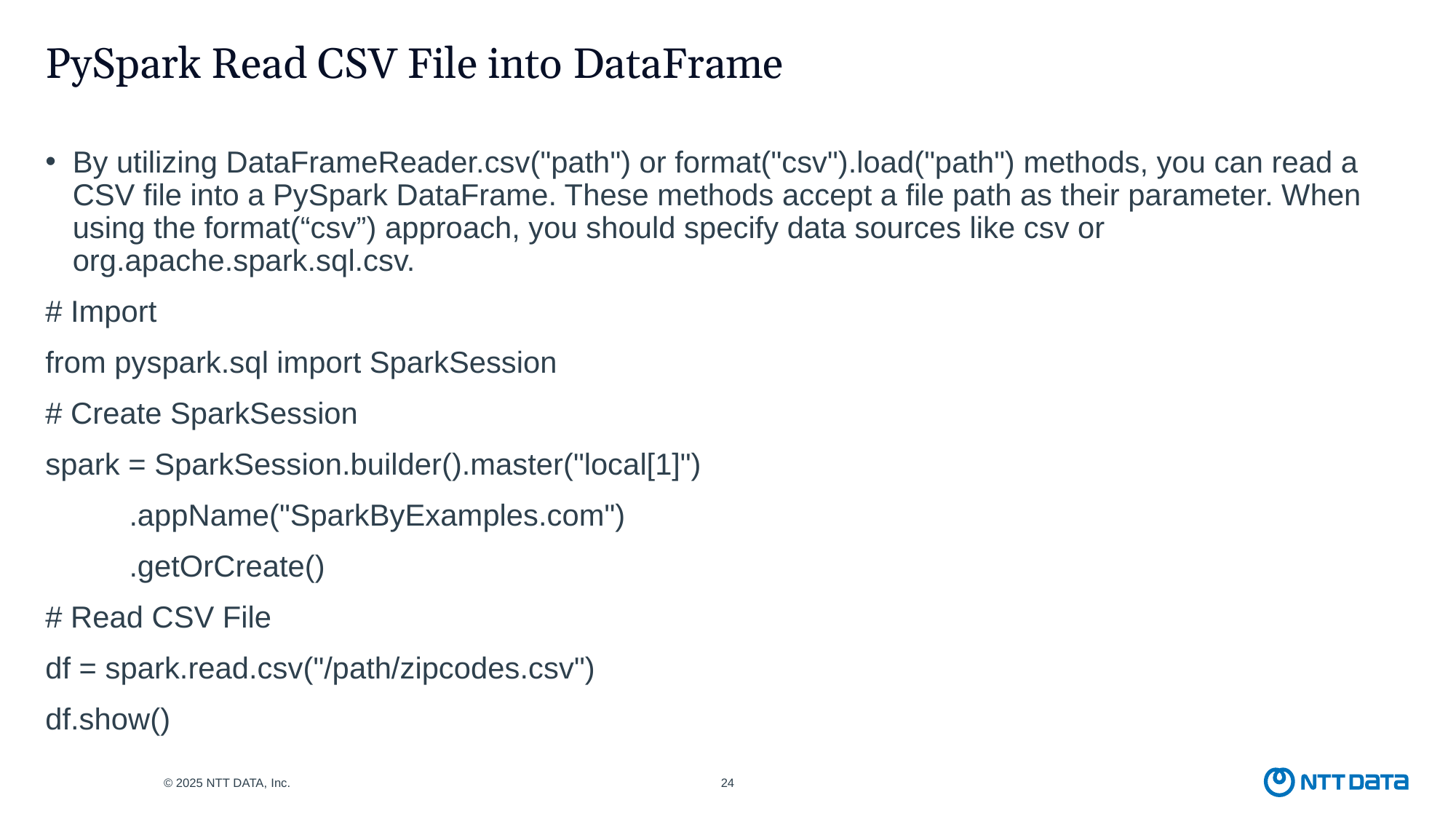

# PySpark Read CSV File into DataFrame
By utilizing DataFrameReader.csv("path") or format("csv").load("path") methods, you can read a CSV file into a PySpark DataFrame. These methods accept a file path as their parameter. When using the format(“csv”) approach, you should specify data sources like csv or org.apache.spark.sql.csv.
# Import
from pyspark.sql import SparkSession
# Create SparkSession
spark = SparkSession.builder().master("local[1]")
          .appName("SparkByExamples.com")
          .getOrCreate()
# Read CSV File
df = spark.read.csv("/path/zipcodes.csv")
df.show()
© 2025 NTT DATA, Inc.
24